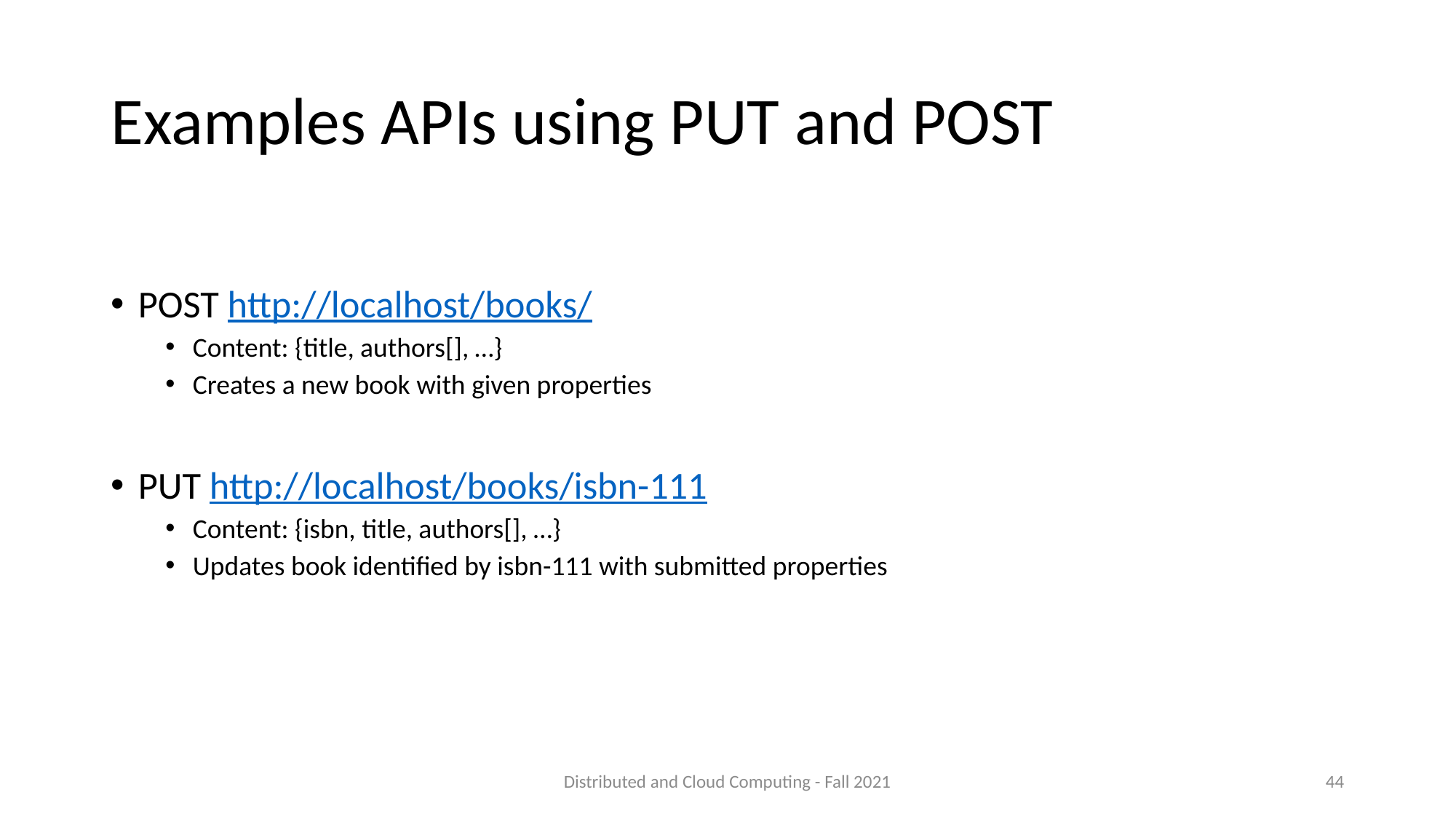

# Examples APIs using PUT and POST

POST http://localhost/books/
Content: {title, authors[], …}
Creates a new book with given properties

PUT http://localhost/books/isbn-111
Content: {isbn, title, authors[], …}
Updates book identified by isbn-111 with submitted properties
Distributed and Cloud Computing - Fall 2021
44